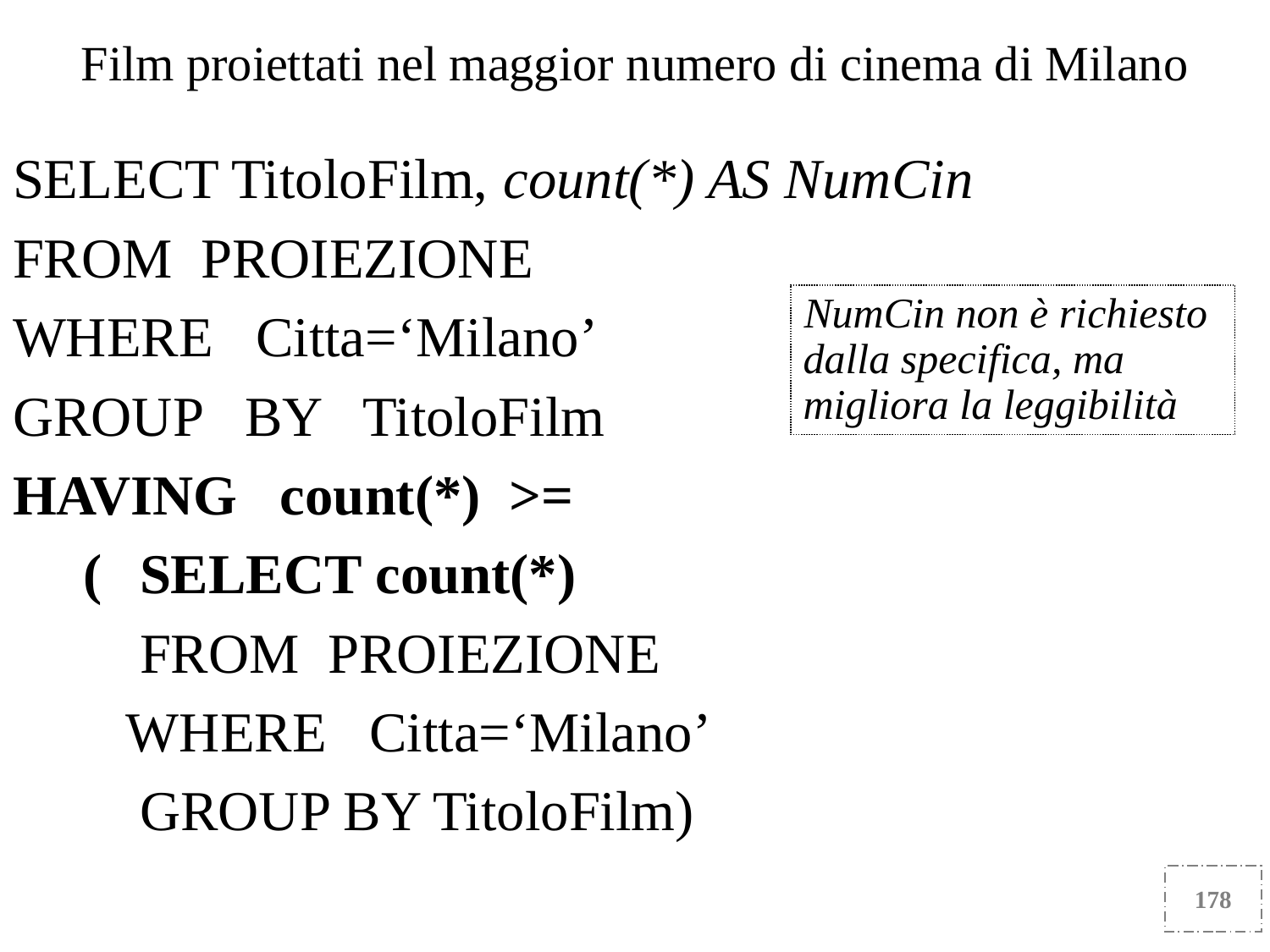

SELECT TitoloFilm, count(*) AS NumCin
FROM  PROIEZIONE
WHERE   Citta=‘Milano’
GROUP   BY   TitoloFilm
HAVING   count(*)  >= ALL
     (	SELECT count(*)
     	FROM  PROIEZIONE
        WHERE   Citta=‘Milano’
	GROUP BY TitoloFilm)
Film proiettati nel maggior numero di cinema di Milano
NumCin non è richiesto dalla specifica, ma migliora la leggibilità
178